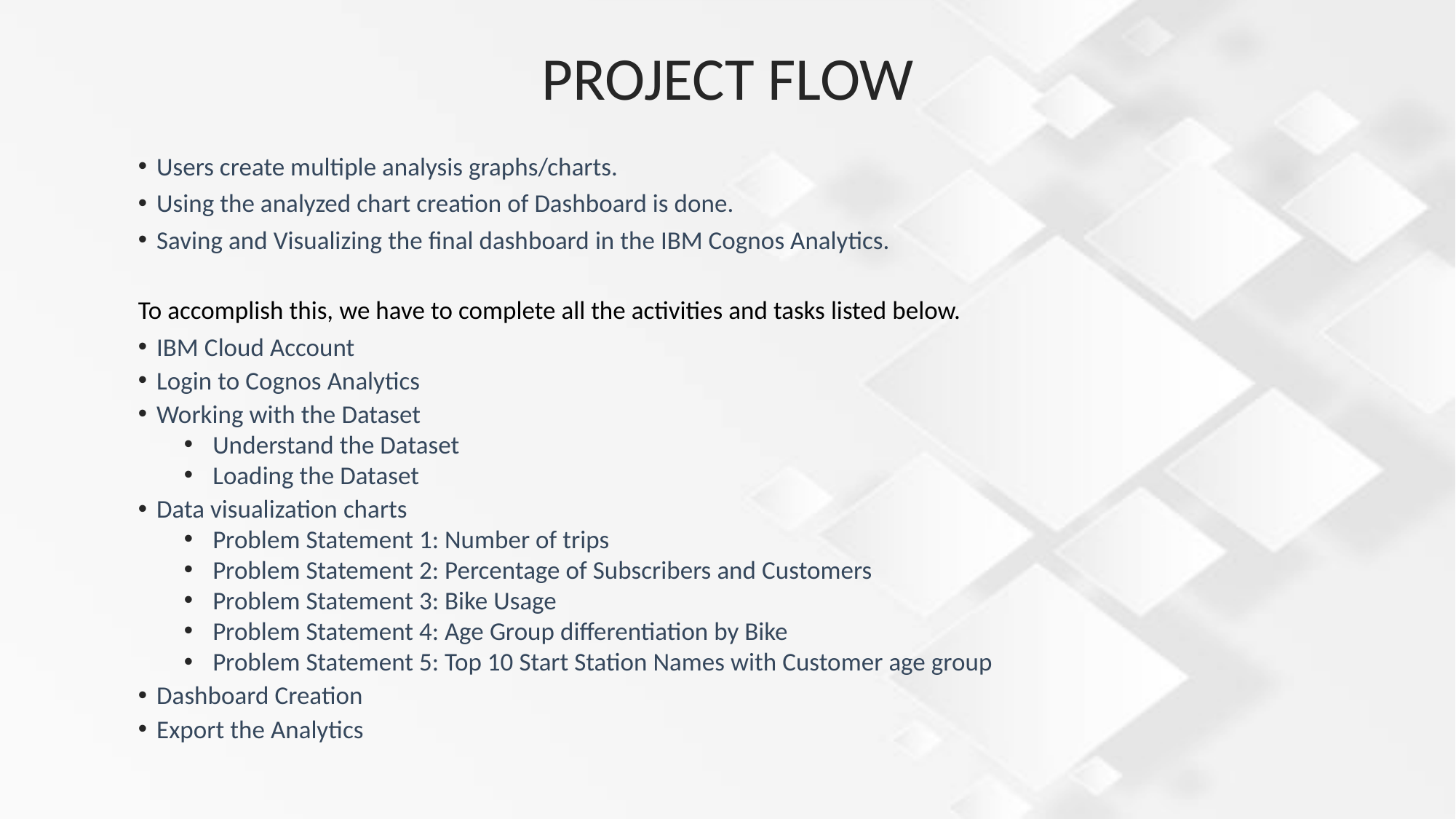

# PROJECT FLOW
Users create multiple analysis graphs/charts.
Using the analyzed chart creation of Dashboard is done.
Saving and Visualizing the final dashboard in the IBM Cognos Analytics.

To accomplish this, we have to complete all the activities and tasks listed below.
IBM Cloud Account
Login to Cognos Analytics
Working with the Dataset
Understand the Dataset
Loading the Dataset
Data visualization charts
Problem Statement 1: Number of trips
Problem Statement 2: Percentage of Subscribers and Customers
Problem Statement 3: Bike Usage
Problem Statement 4: Age Group differentiation by Bike
Problem Statement 5: Top 10 Start Station Names with Customer age group
Dashboard Creation
Export the Analytics